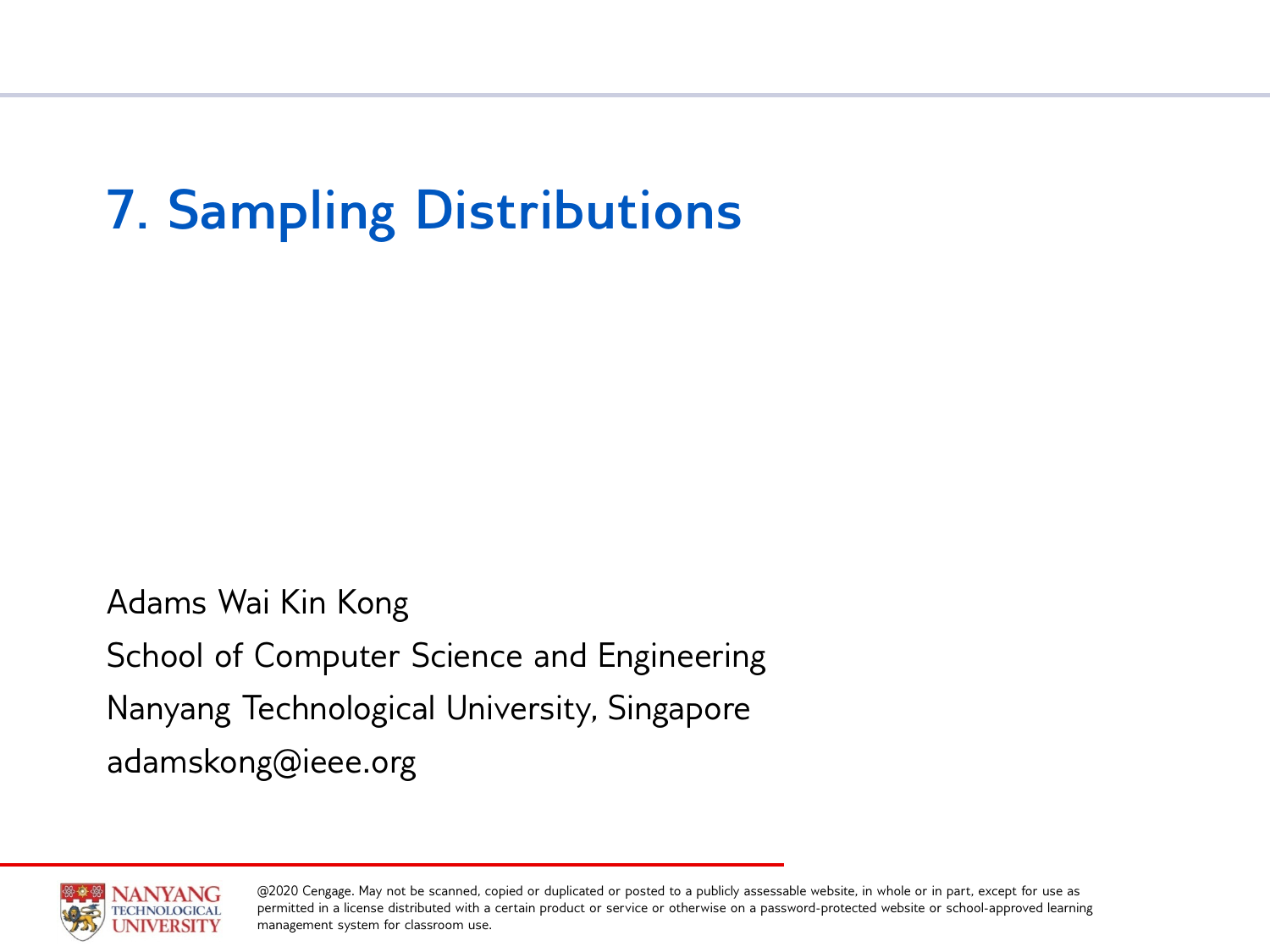

7. Sampling Distributions

Adams Wai Kin Kong
School of Computer Science and Engineering
Nanyang Technological University, Singapore
adamskong@ieee.org